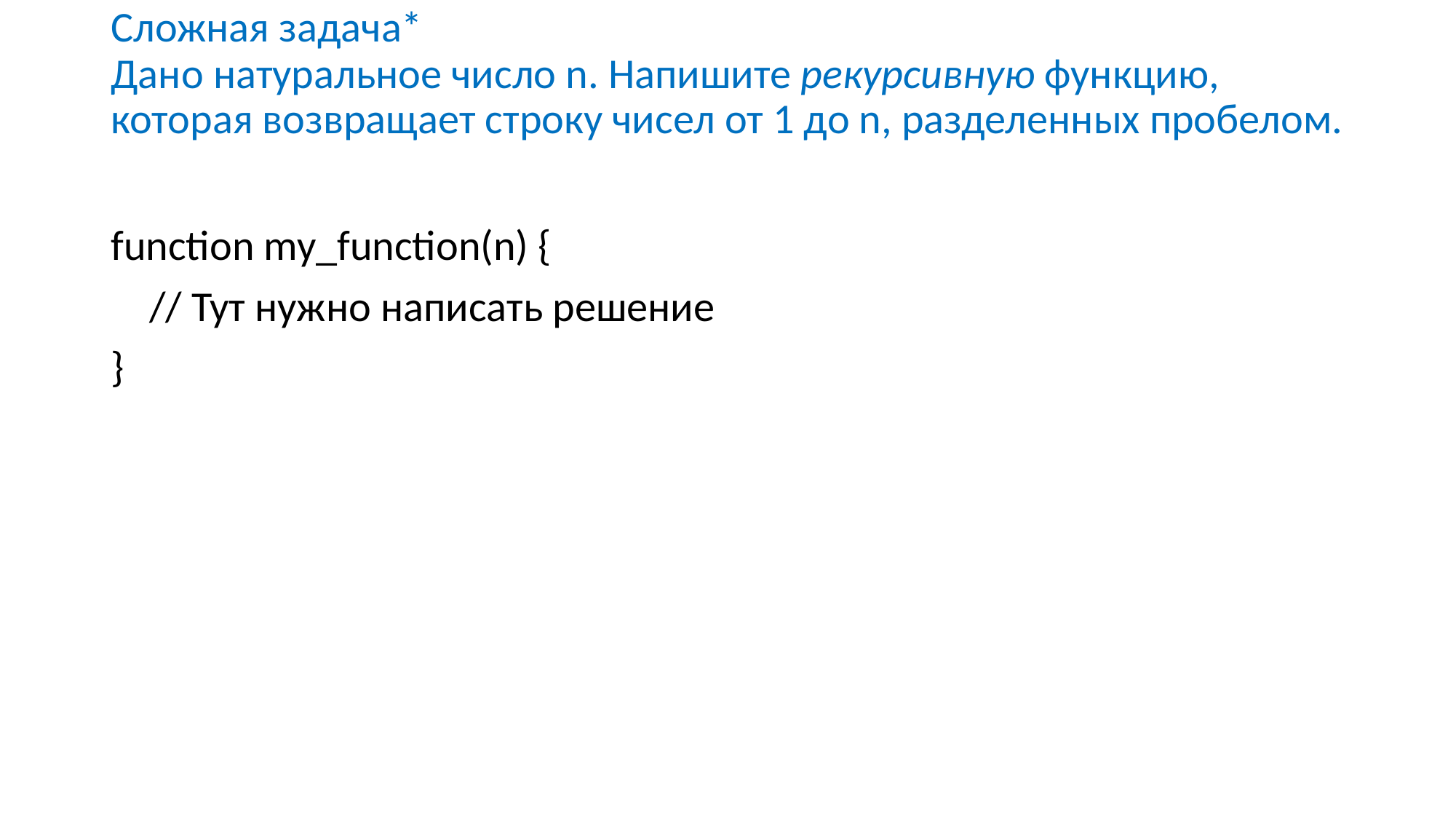

# Сложная задача* Дано натуральное число n. Напишите рекурсивную функцию, которая возвращает строку чисел от 1 до n, разделенных пробелом.
function my_function(n) {
    // Тут нужно написать решение
}